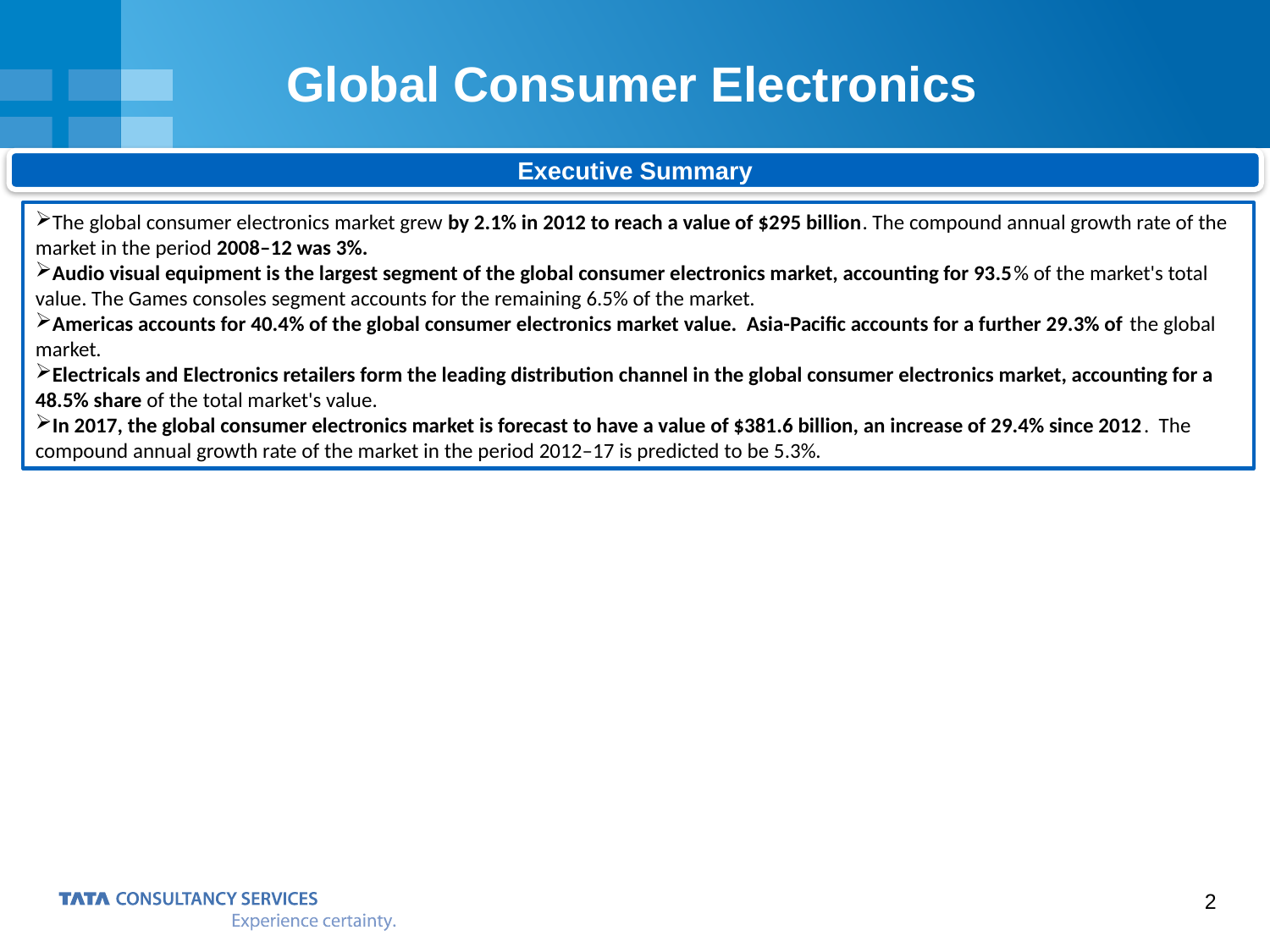

Global Consumer Electronics
Executive Summary
The global consumer electronics market grew by 2.1% in 2012 to reach a value of $295 billion. The compound annual growth rate of the market in the period 2008–12 was 3%.
Audio visual equipment is the largest segment of the global consumer electronics market, accounting for 93.5% of the market's total value. The Games consoles segment accounts for the remaining 6.5% of the market.
Americas accounts for 40.4% of the global consumer electronics market value.  Asia-Pacific accounts for a further 29.3% of the global market.
Electricals and Electronics retailers form the leading distribution channel in the global consumer electronics market, accounting for a 48.5% share of the total market's value.
In 2017, the global consumer electronics market is forecast to have a value of $381.6 billion, an increase of 29.4% since 2012.  The compound annual growth rate of the market in the period 2012–17 is predicted to be 5.3%.